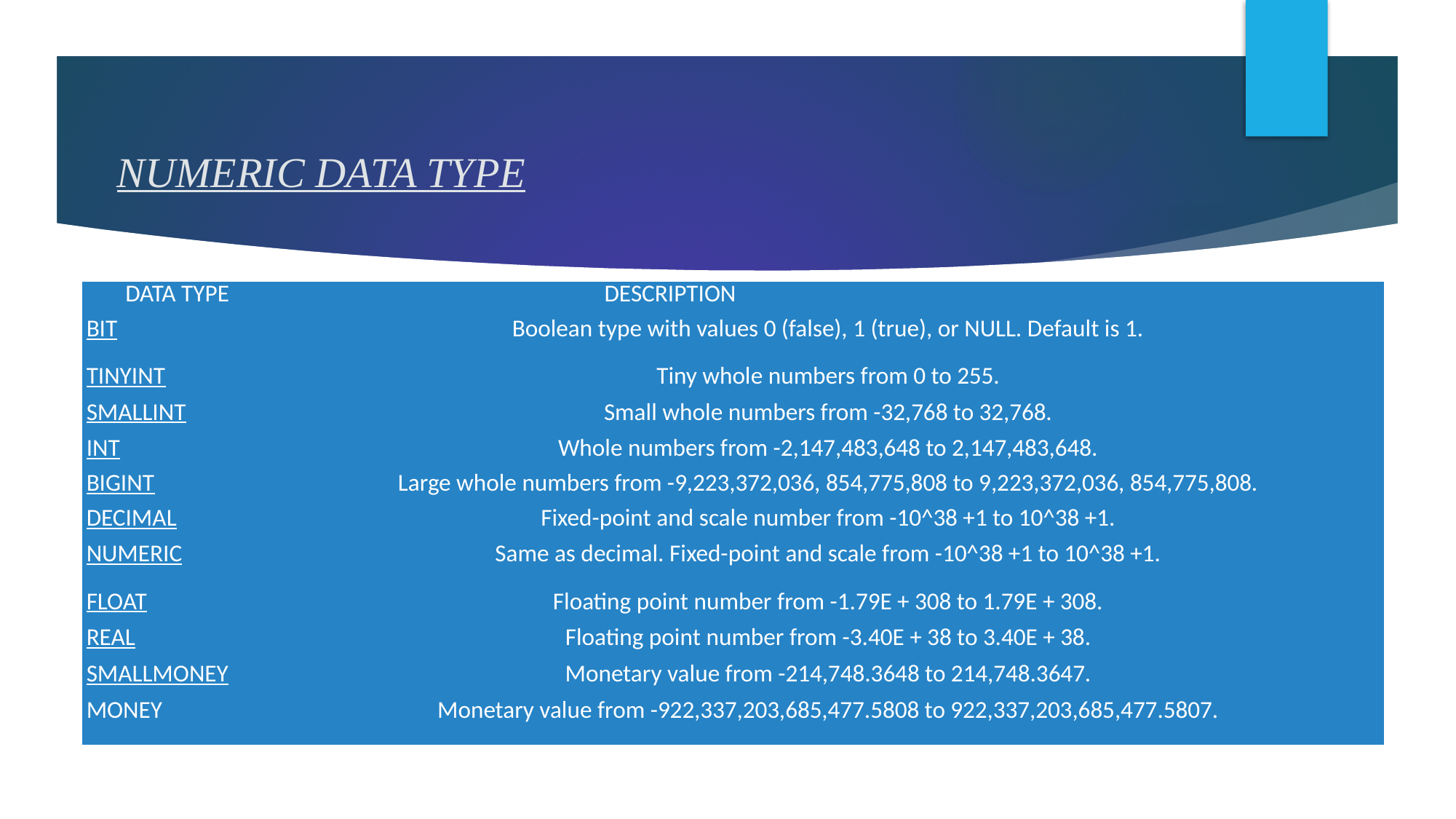

# NUMERIC DATA TYPE
| DATA TYPE | DESCRIPTION |
| --- | --- |
| BIT | Boolean type with values 0 (false), 1 (true), or NULL. Default is 1. |
| TINYINT | Tiny whole numbers from 0 to 255. |
| SMALLINT | Small whole numbers from -32,768 to 32,768. |
| INT | Whole numbers from -2,147,483,648 to 2,147,483,648. |
| BIGINT | Large whole numbers from -9,223,372,036, 854,775,808 to 9,223,372,036, 854,775,808. |
| DECIMAL | Fixed-point and scale number from -10^38 +1 to 10^38 +1. |
| NUMERIC | Same as decimal. Fixed-point and scale from -10^38 +1 to 10^38 +1. |
| FLOAT | Floating point number from -1.79E + 308 to 1.79E + 308. |
| REAL | Floating point number from -3.40E + 38 to 3.40E + 38. |
| SMALLMONEY | Monetary value from -214,748.3648 to 214,748.3647. |
| MONEY | Monetary value from -922,337,203,685,477.5808 to 922,337,203,685,477.5807. |